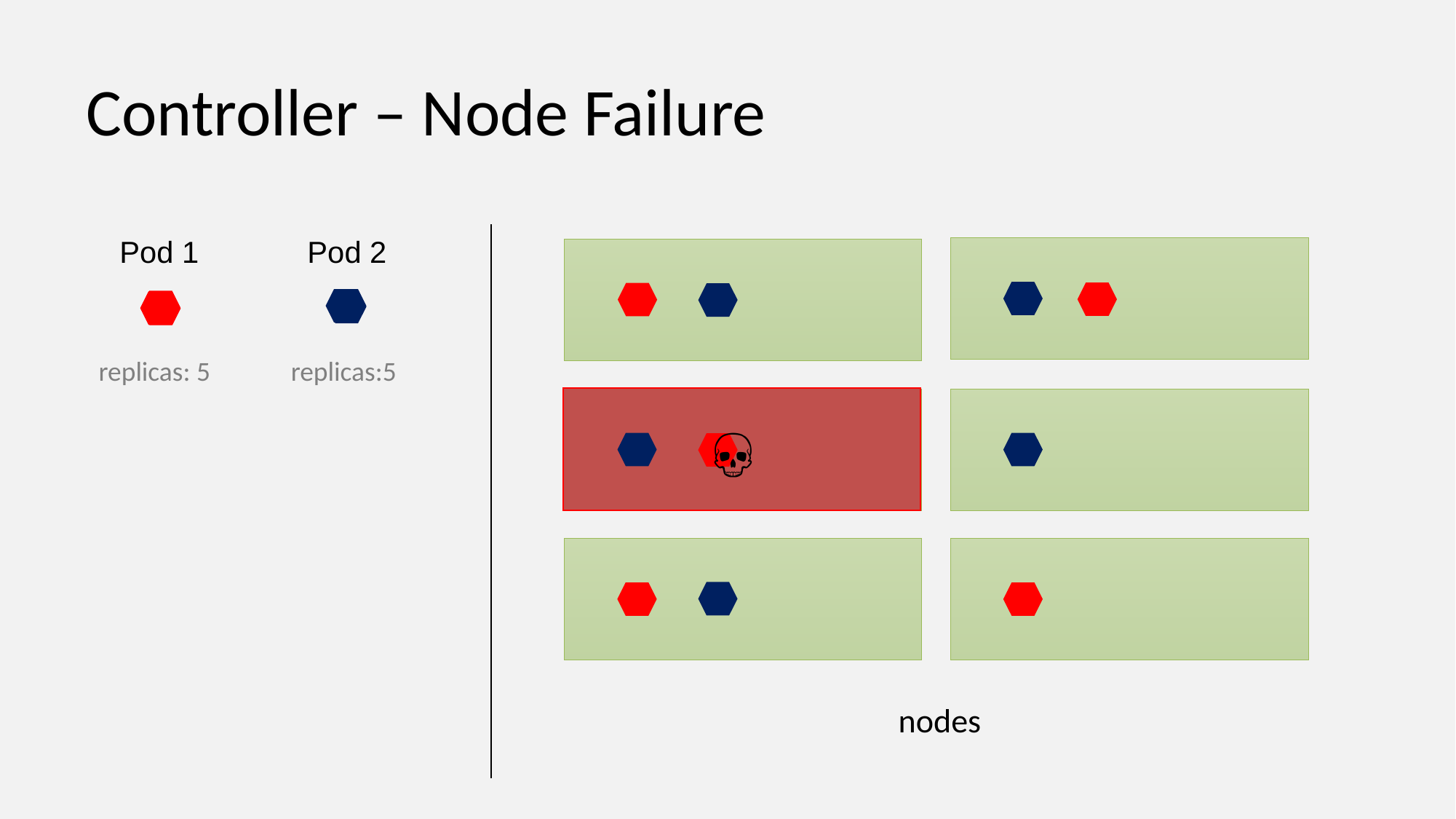

# Controller – Node Failure
Pod 2
Pod 1

replicas: 5
replicas:5

💀

nodes